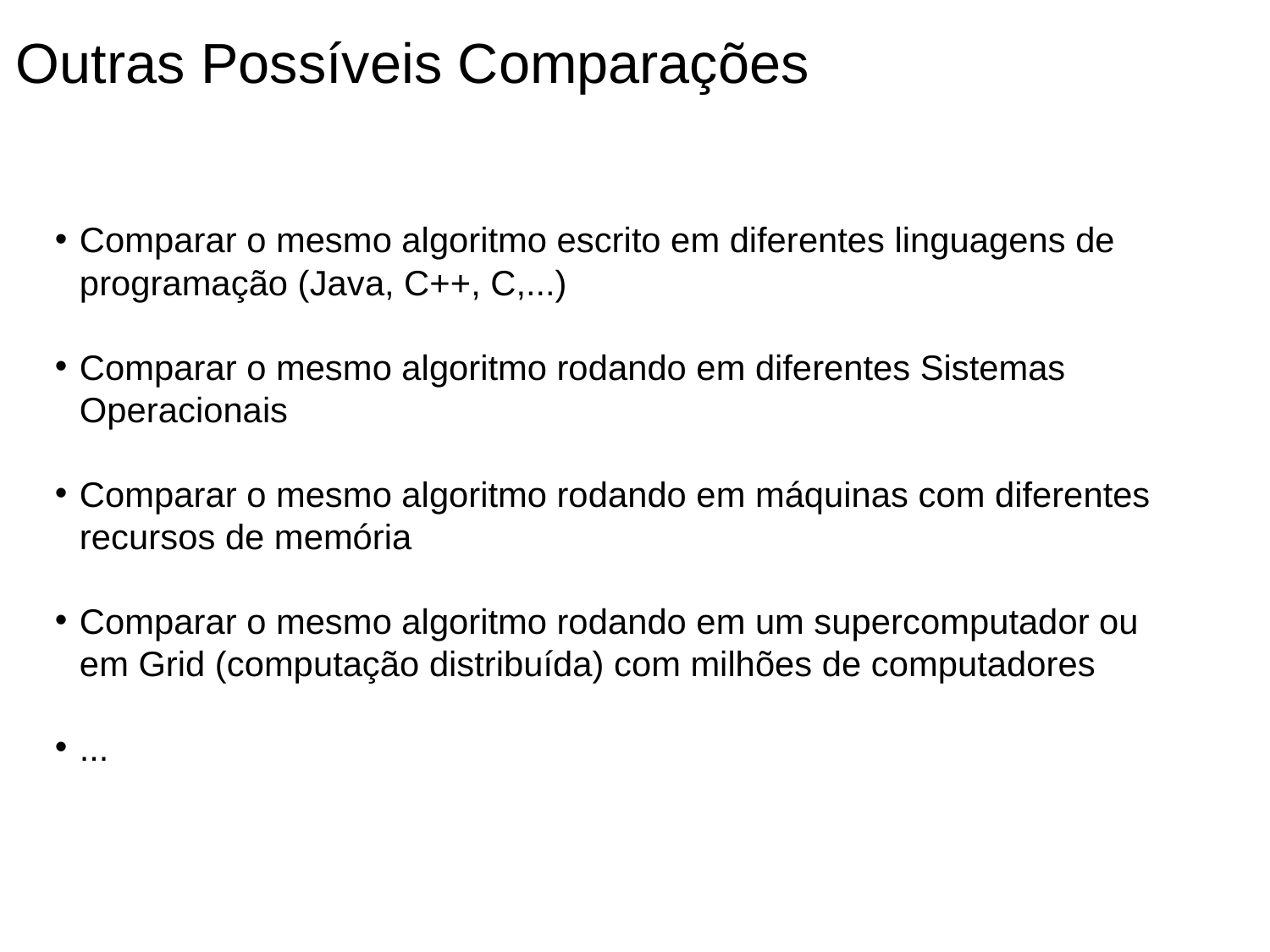

Outras Possíveis Comparações
Comparar o mesmo algoritmo escrito em diferentes linguagens de programação (Java, C++, C,...)

Comparar o mesmo algoritmo rodando em diferentes Sistemas Operacionais

Comparar o mesmo algoritmo rodando em máquinas com diferentes recursos de memória

Comparar o mesmo algoritmo rodando em um supercomputador ou em Grid (computação distribuída) com milhões de computadores

...